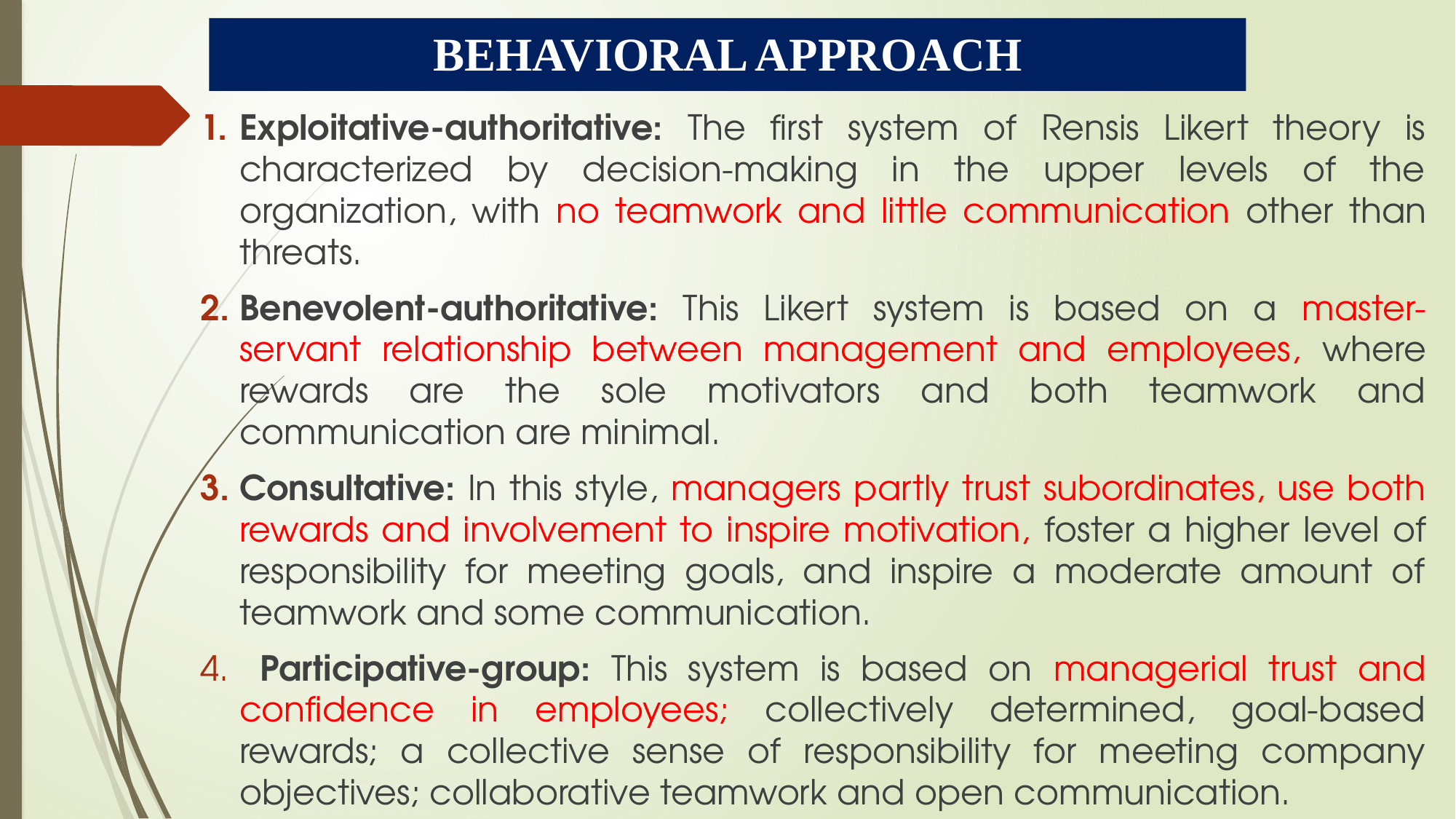

BEHAVIORAL APPROACH
Exploitative-authoritative: The first system of Rensis Likert theory is characterized by decision-making in the upper levels of the organization, with no teamwork and little communication other than threats.
Benevolent-authoritative: This Likert system is based on a master-servant relationship between management and employees, where rewards are the sole motivators and both teamwork and communication are minimal.
Consultative: In this style, managers partly trust subordinates, use both rewards and involvement to inspire motivation, foster a higher level of responsibility for meeting goals, and inspire a moderate amount of teamwork and some communication.
 Participative-group: This system is based on managerial trust and confidence in employees; collectively determined, goal-based rewards; a collective sense of responsibility for meeting company objectives; collaborative teamwork and open communication.